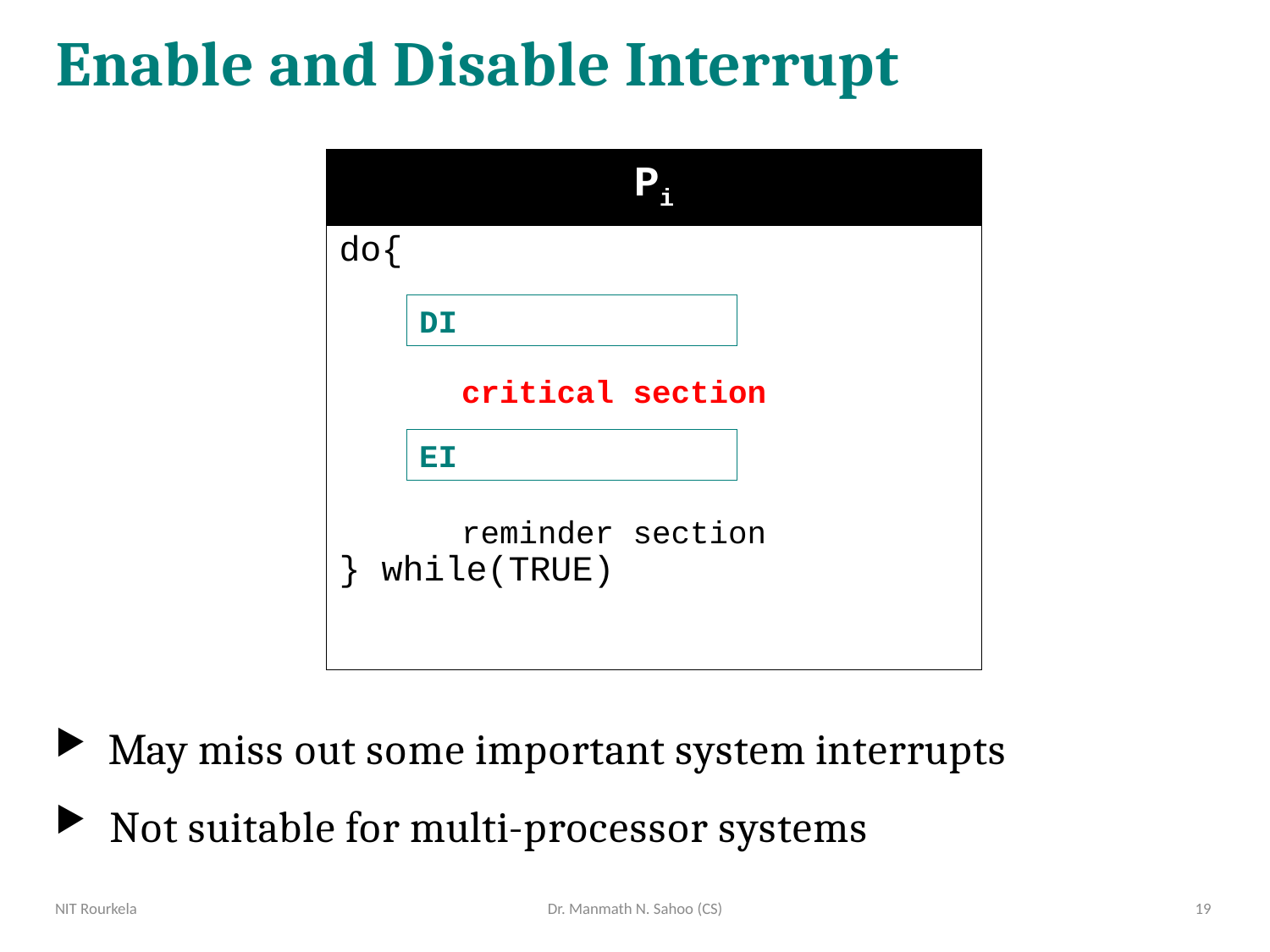

# Enable and Disable Interrupt
| Pi |
| --- |
| do{ } while(TRUE) |
DI
critical section
EI
reminder section
May miss out some important system interrupts
Not suitable for multi-processor systems
NIT Rourkela
Dr. Manmath N. Sahoo (CS)
19